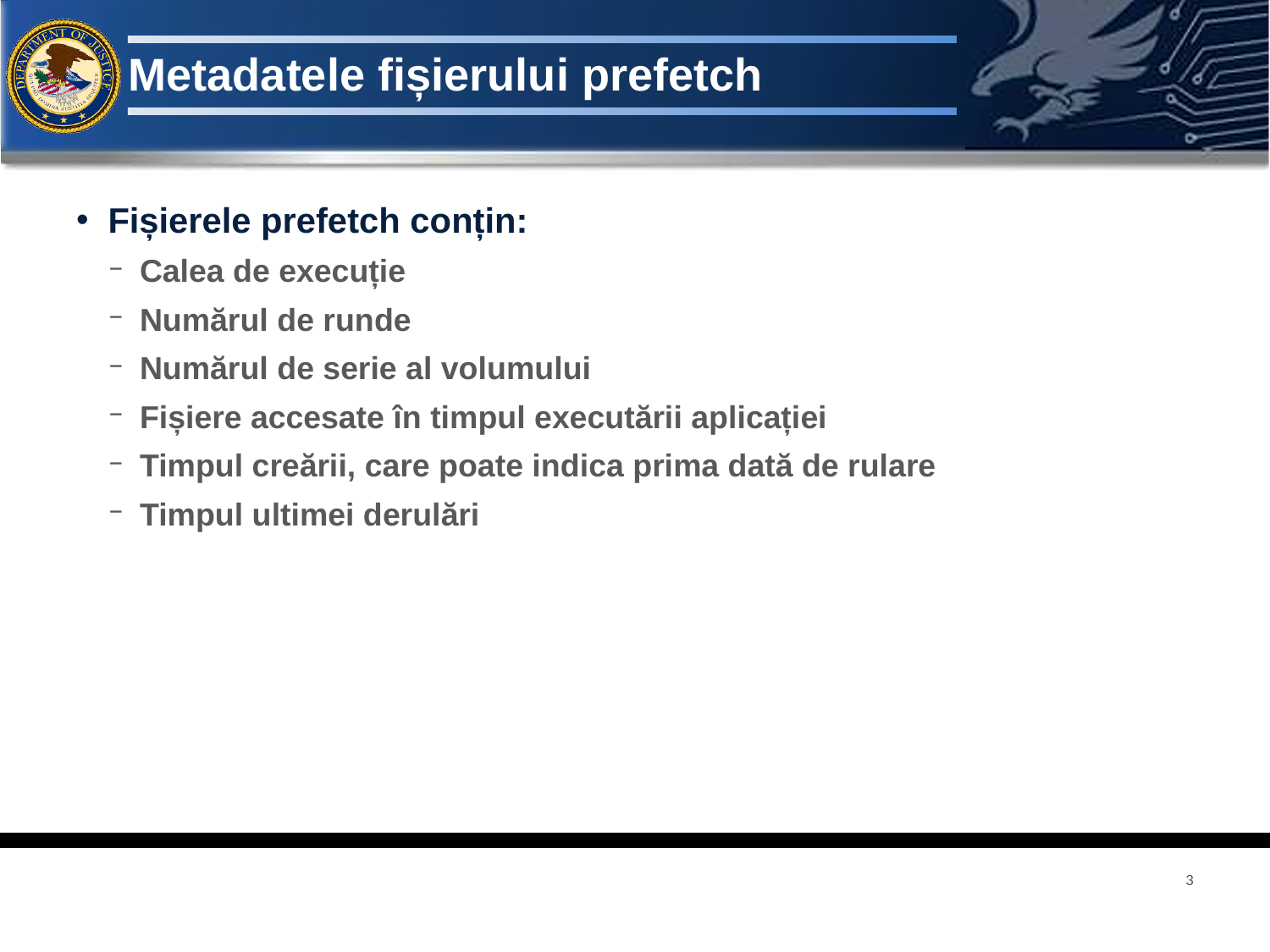

# Metadatele fișierului prefetch
Fișierele prefetch conțin:
Calea de execuție
Numărul de runde
Numărul de serie al volumului
Fișiere accesate în timpul executării aplicației
Timpul creării, care poate indica prima dată de rulare
Timpul ultimei derulări

3